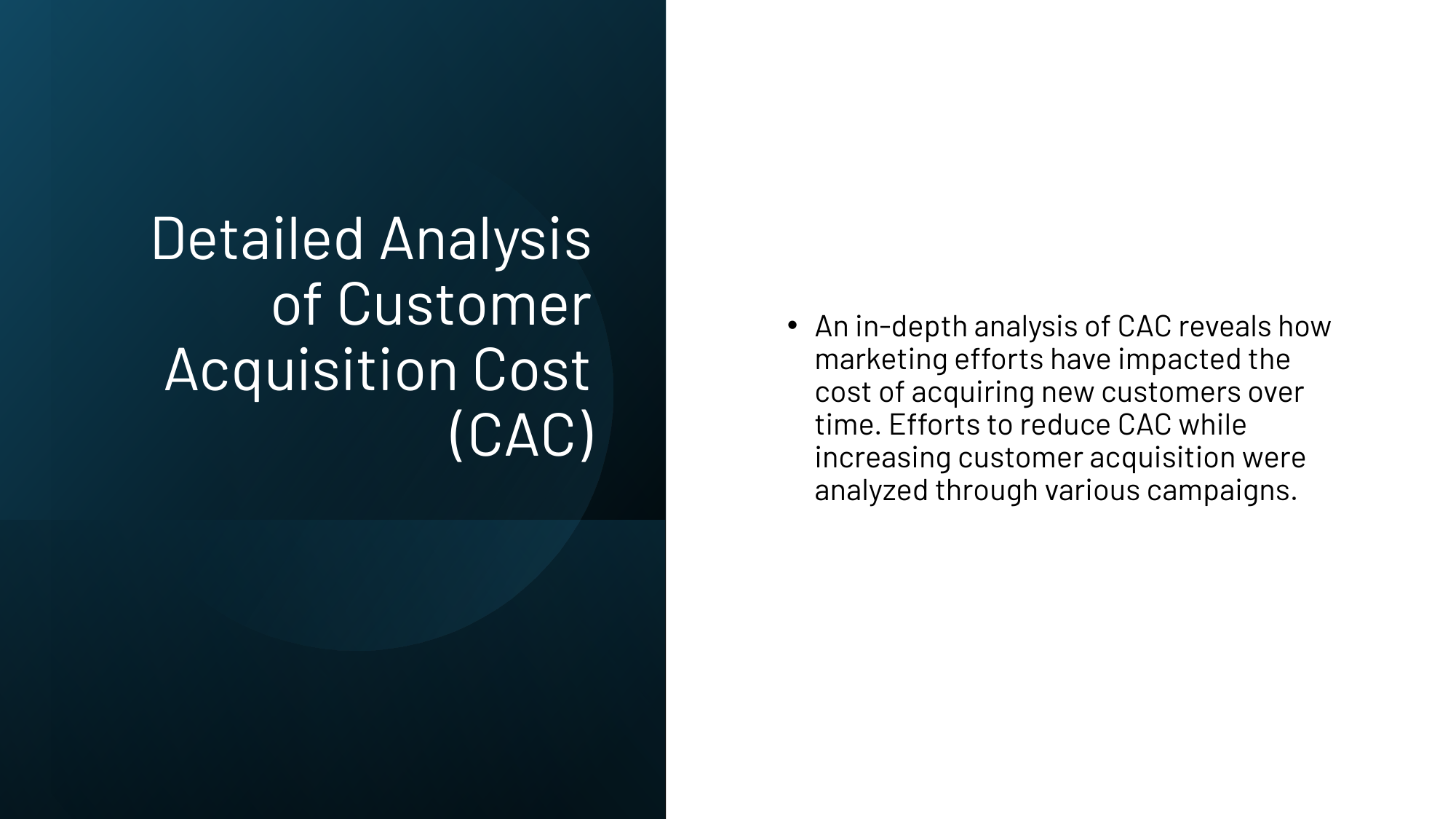

# Detailed Analysis of Customer Acquisition Cost (CAC)

An in-depth analysis of CAC reveals how marketing efforts have impacted the cost of acquiring new customers over time. Efforts to reduce CAC while increasing customer acquisition were analyzed through various campaigns.